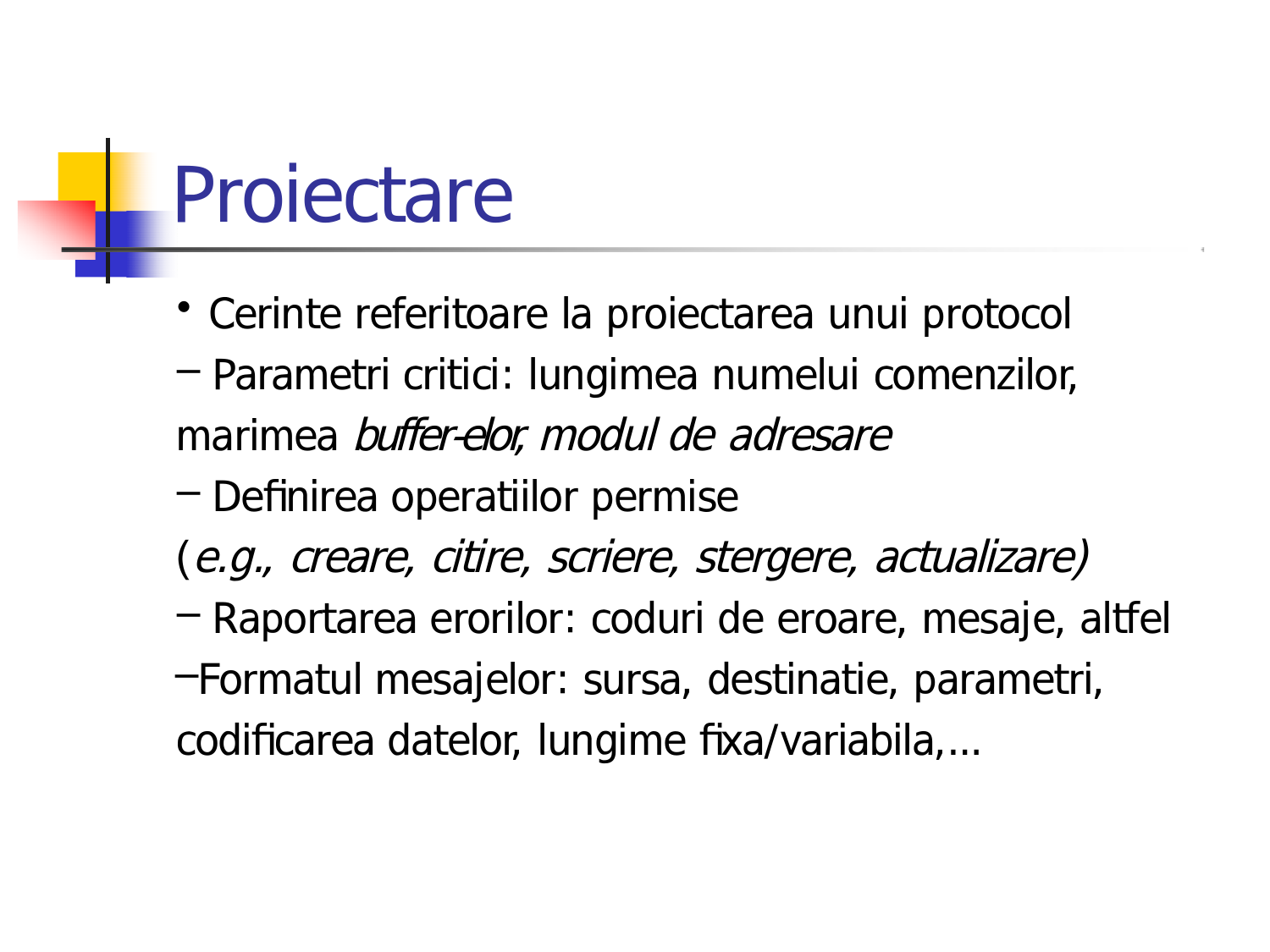

# Proiectare

Cerinte referitoare la proiectarea unui protocol
Parametri critici: lungimea numelui comenzilor,
marimea buffer‐elor, modul de adresare
Definirea operatiilor permise
(e.g., creare, citire, scriere, stergere, actualizare)
Raportarea erorilor: coduri de eroare, mesaje, altfel
Formatul mesajelor: sursa, destinatie, parametri,  codificarea datelor, lungime fixa/variabila,…